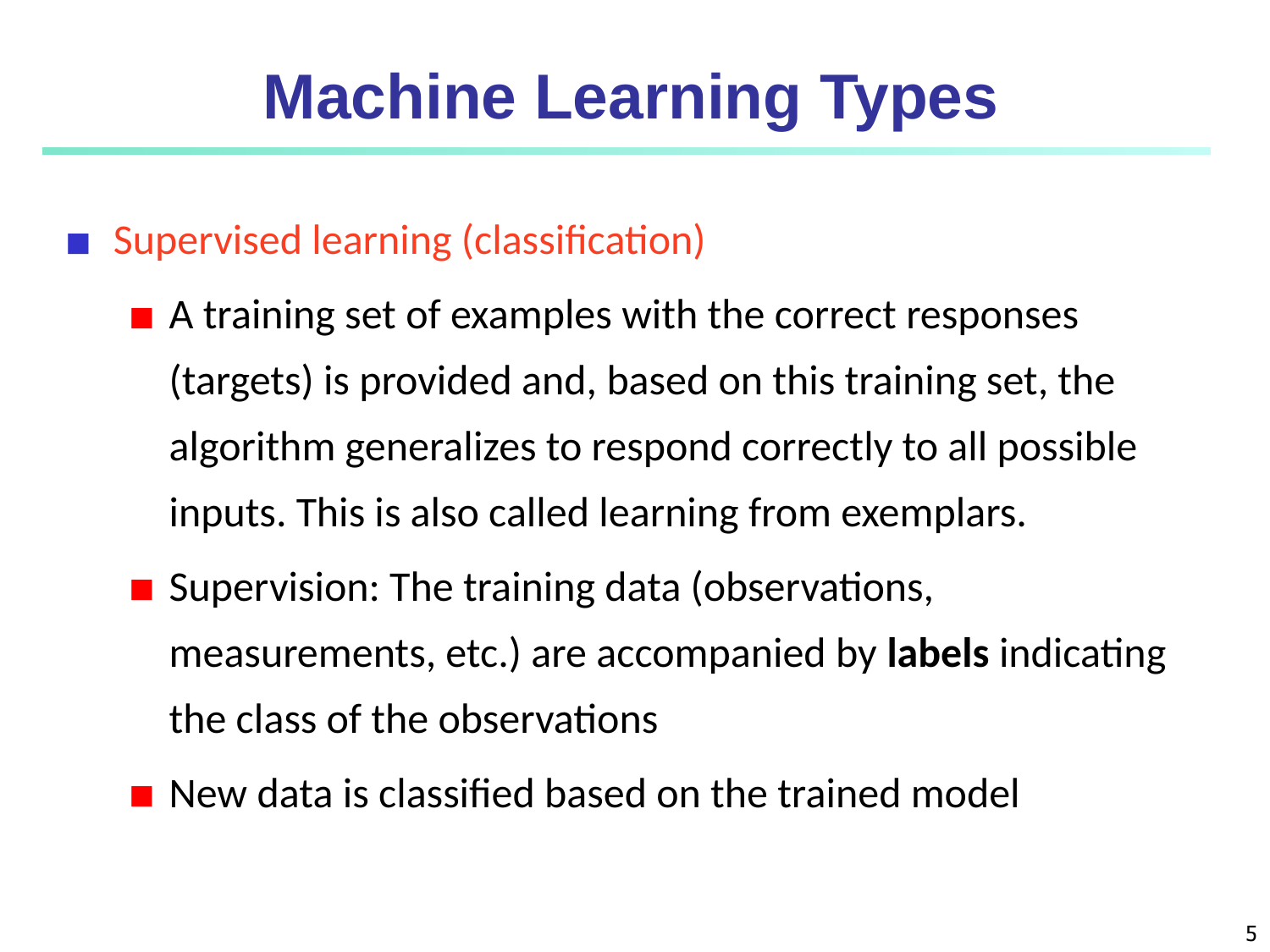

# Machine Learning Types
Supervised learning (classification)
A training set of examples with the correct responses (targets) is provided and, based on this training set, the algorithm generalizes to respond correctly to all possible inputs. This is also called learning from exemplars.
Supervision: The training data (observations, measurements, etc.) are accompanied by labels indicating the class of the observations
New data is classified based on the trained model

5